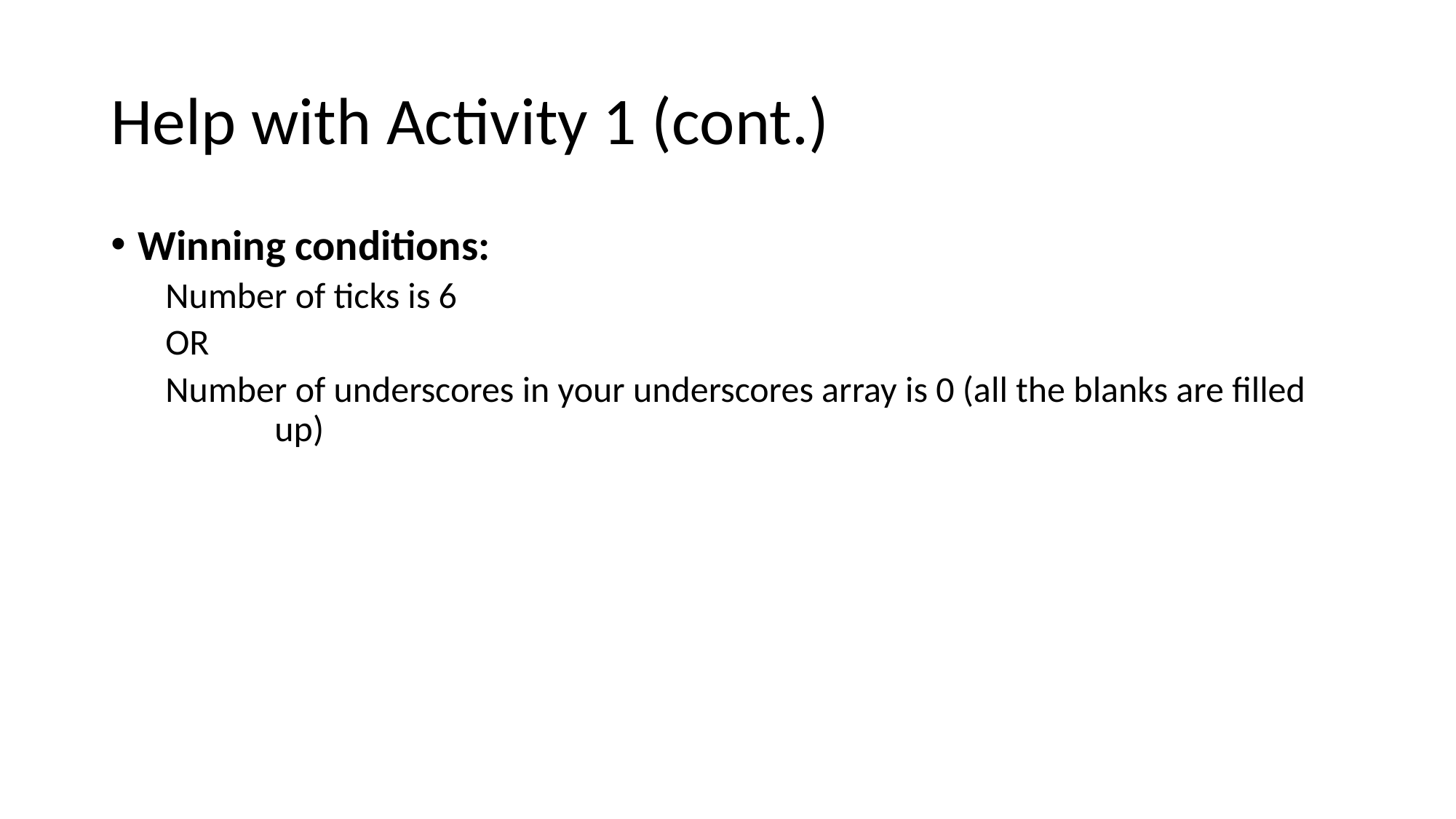

# Help with Activity 1 (cont.)
Winning conditions:
Number of ticks is 6
OR
Number of underscores in your underscores array is 0 (all the blanks are filled 	up)